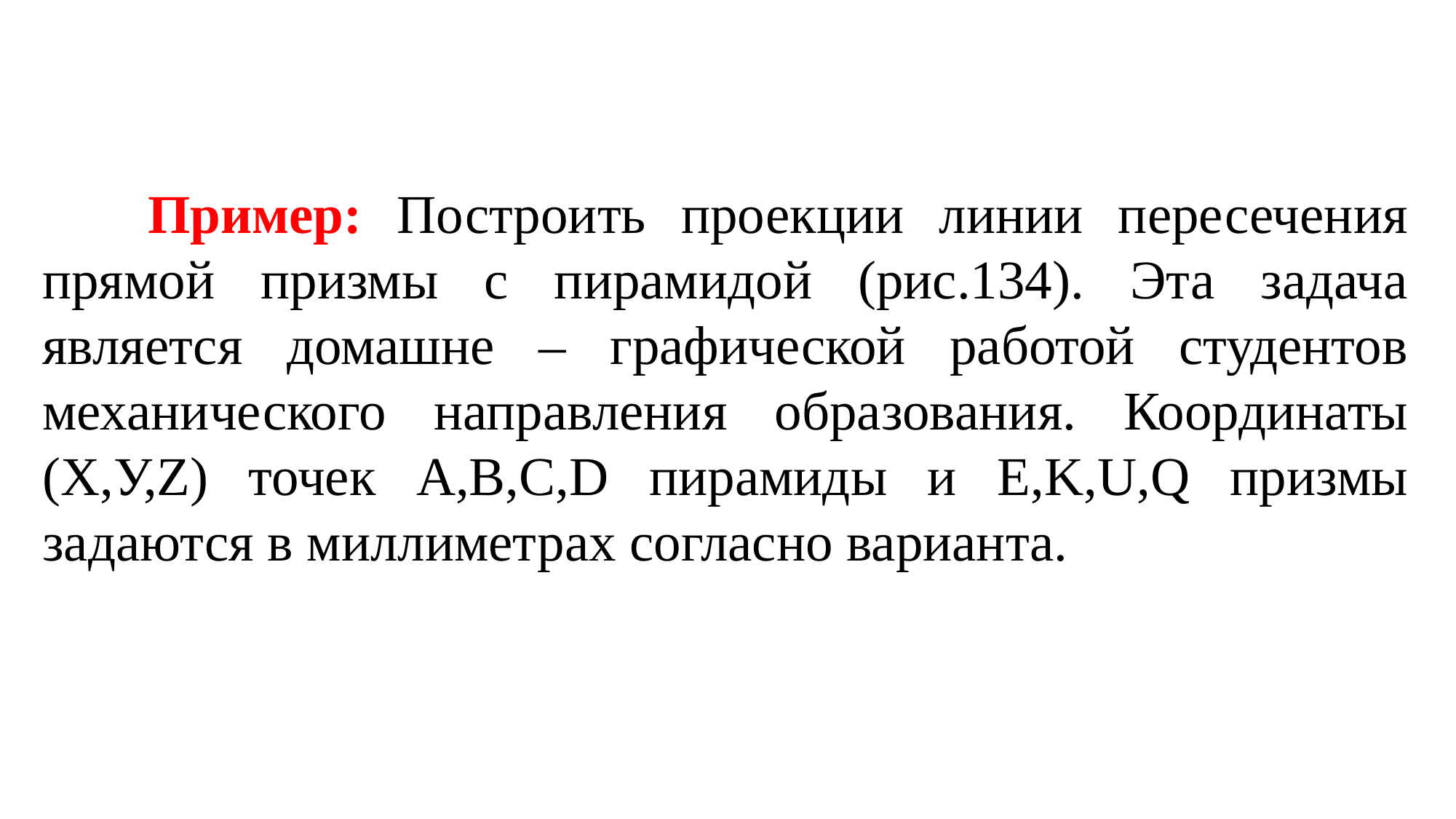

Пример: Построить проекции линии пересечения прямой призмы с пирамидой (рис.134). Эта задача является домашне – графической работой студентов механического направления образования. Координаты (Х,У,Z) точек А,В,С,D пирамиды и E,K,U,Q призмы задаются в миллиметрах согласно варианта.